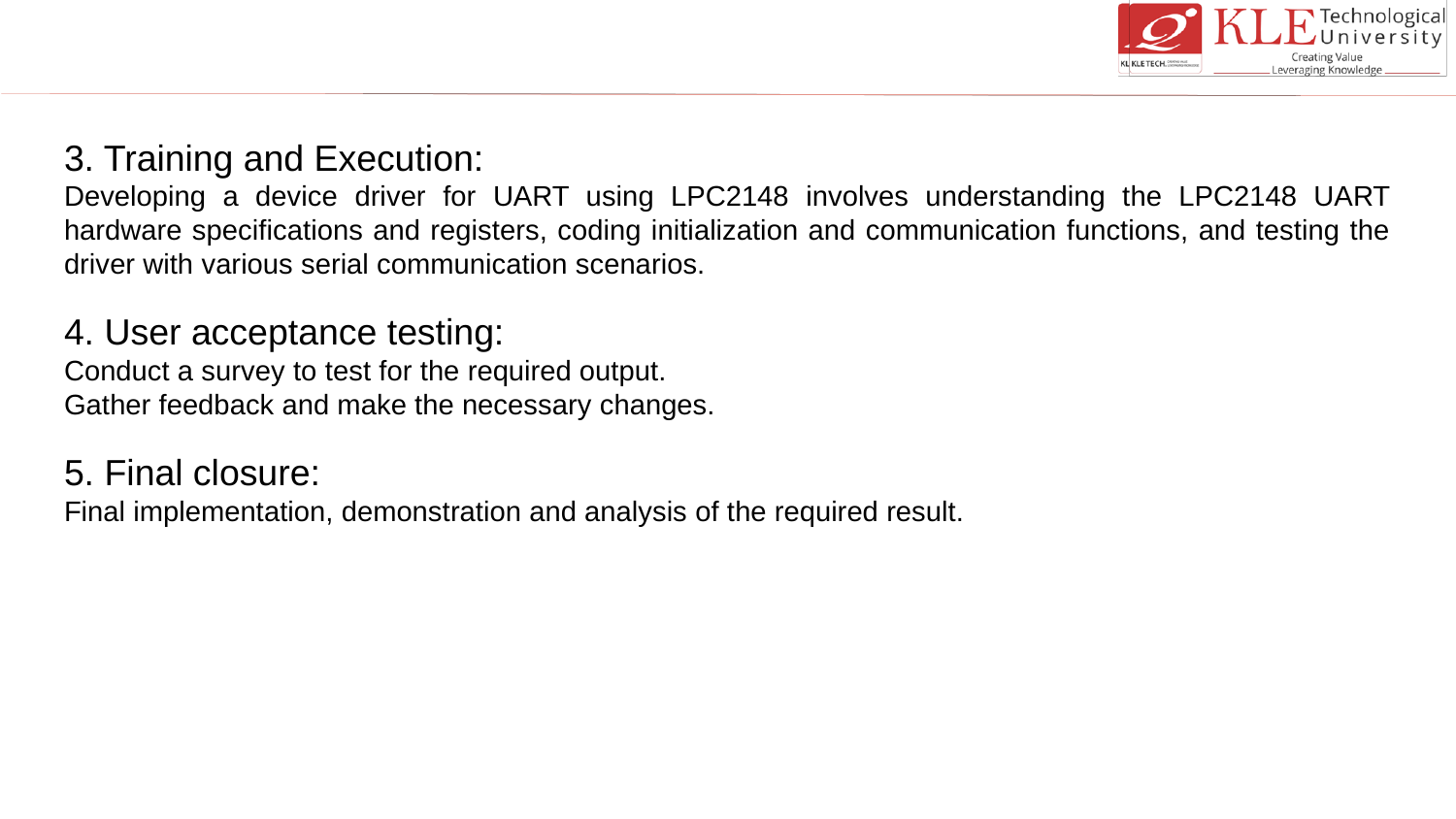

#
3. Training and Execution:
Developing a device driver for UART using LPC2148 involves understanding the LPC2148 UART hardware specifications and registers, coding initialization and communication functions, and testing the driver with various serial communication scenarios.

4. User acceptance testing:
Conduct a survey to test for the required output.
Gather feedback and make the necessary changes.

5. Final closure:
Final implementation, demonstration and analysis of the required result.